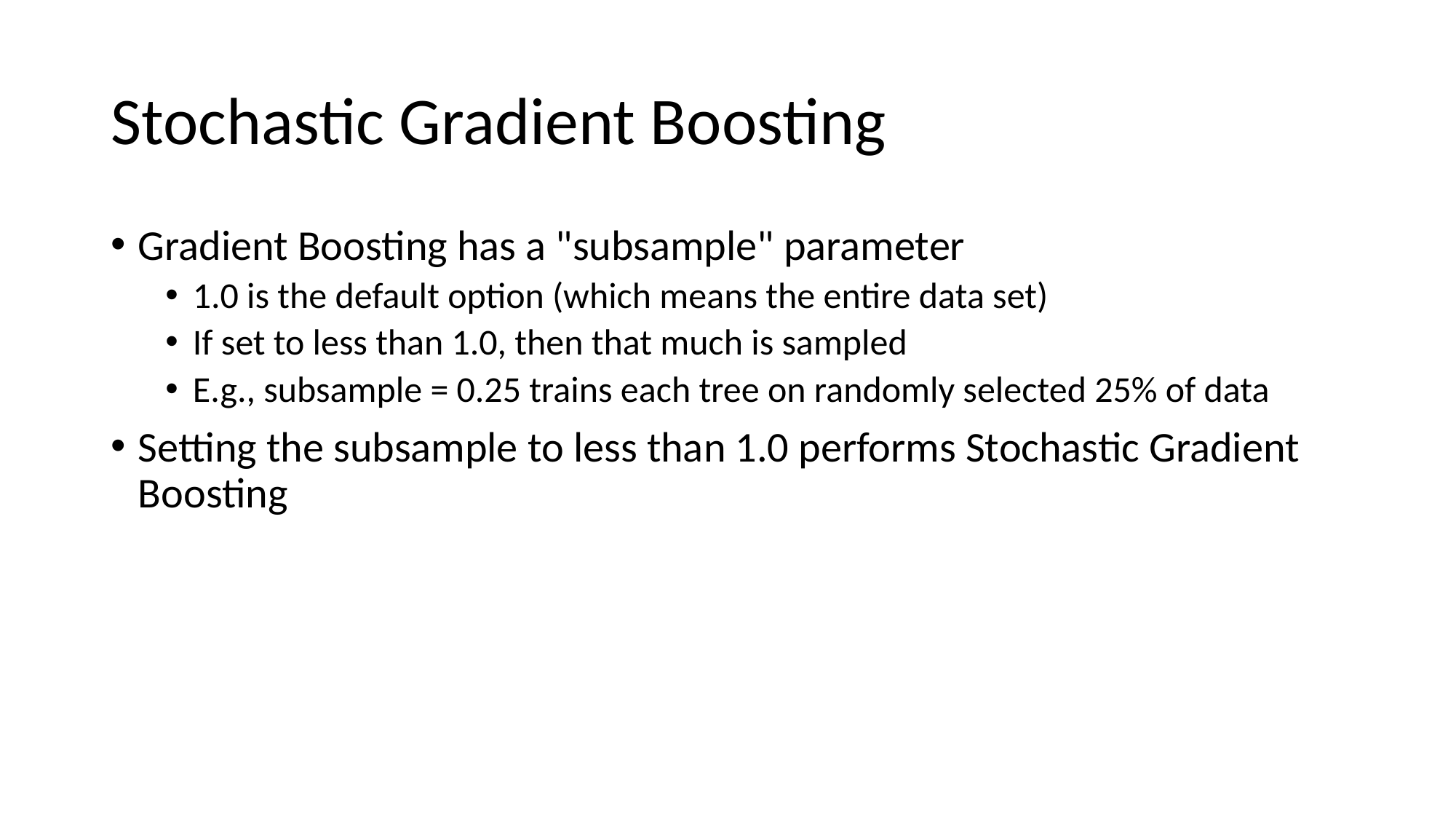

# Stochastic Gradient Boosting
Gradient Boosting has a "subsample" parameter
1.0 is the default option (which means the entire data set)
If set to less than 1.0, then that much is sampled
E.g., subsample = 0.25 trains each tree on randomly selected 25% of data
Setting the subsample to less than 1.0 performs Stochastic Gradient Boosting